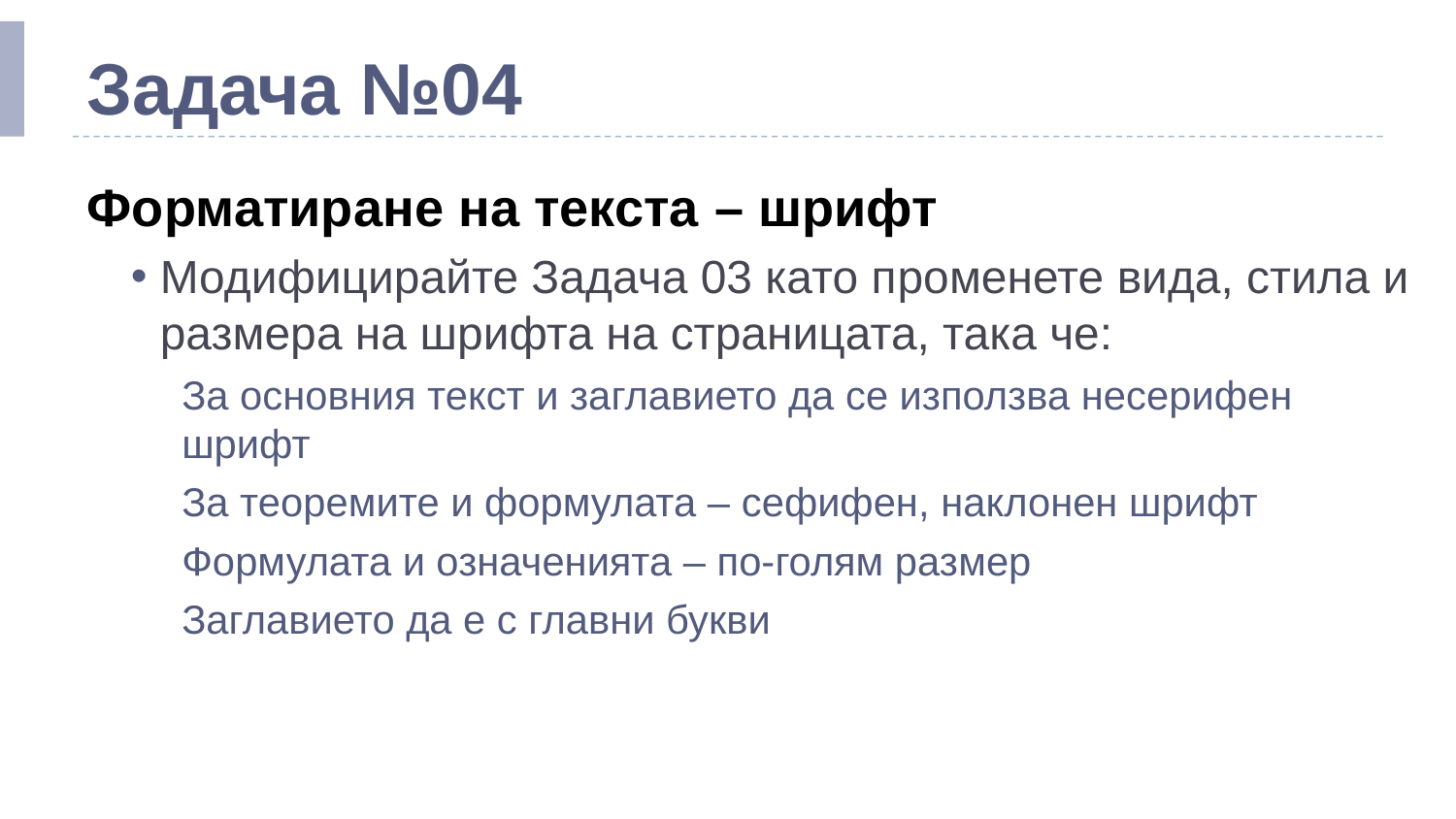

# Задача №04
Форматиране на текста – шрифт
Модифицирайте Задача 03 като променете вида, стила и размера на шрифта на страницата, така че:
За основния текст и заглавието да се използва несерифен шрифт
За теоремите и формулата – сефифен, наклонен шрифт
Формулата и означенията – по-голям размер
Заглавието да е с главни букви